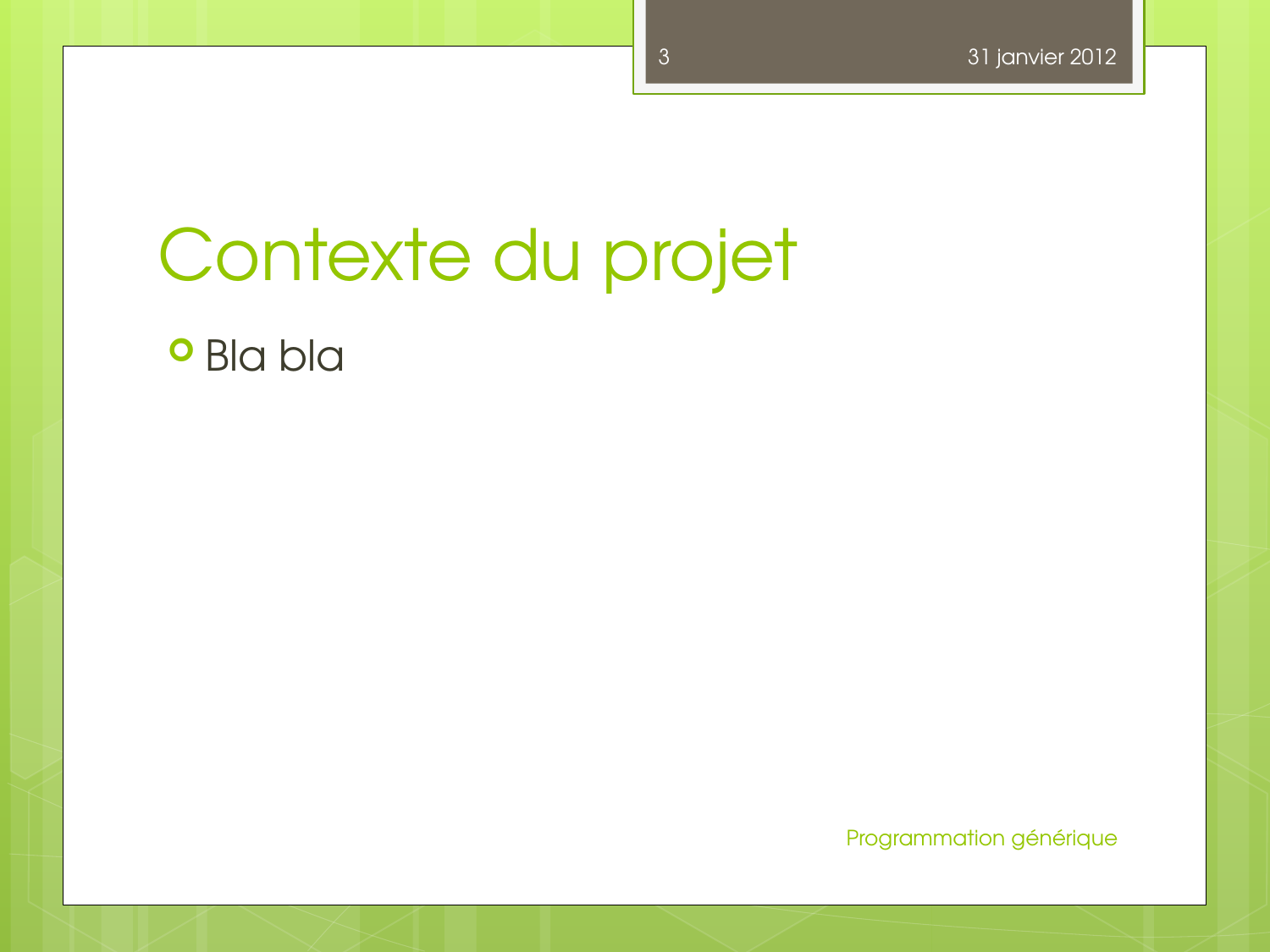

3
31 janvier 2012
# Contexte du projet
Bla bla
Programmation générique